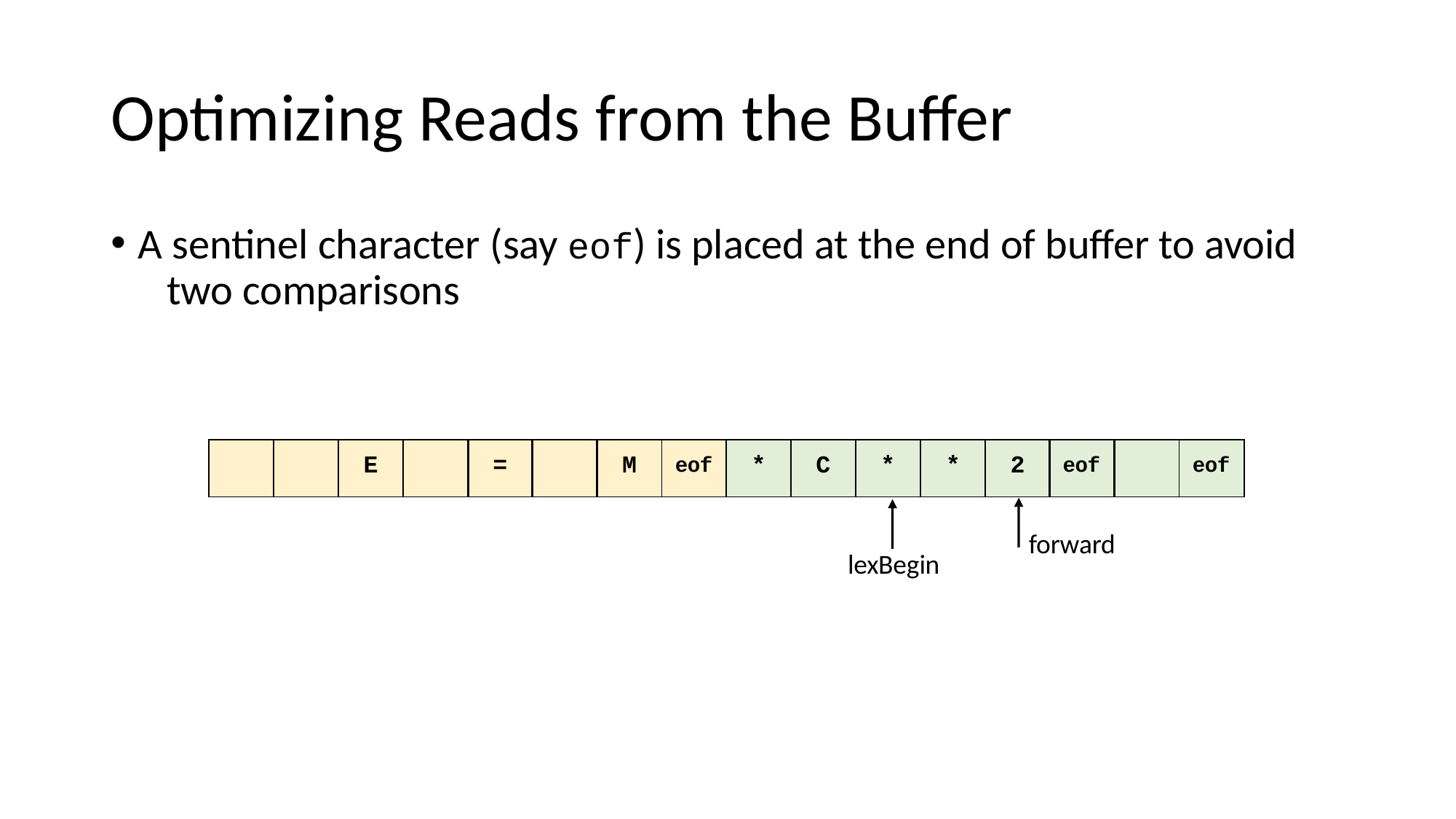

# Optimizing Reads from the Buffer
A sentinel character (say eof) is placed at the end of buffer to avoid 	two comparisons
|  |  | E |  | = |  | M | eof | \* | C | \* | \* | 2 | eof |  | eof |
| --- | --- | --- | --- | --- | --- | --- | --- | --- | --- | --- | --- | --- | --- | --- | --- |

forward
lexBegin